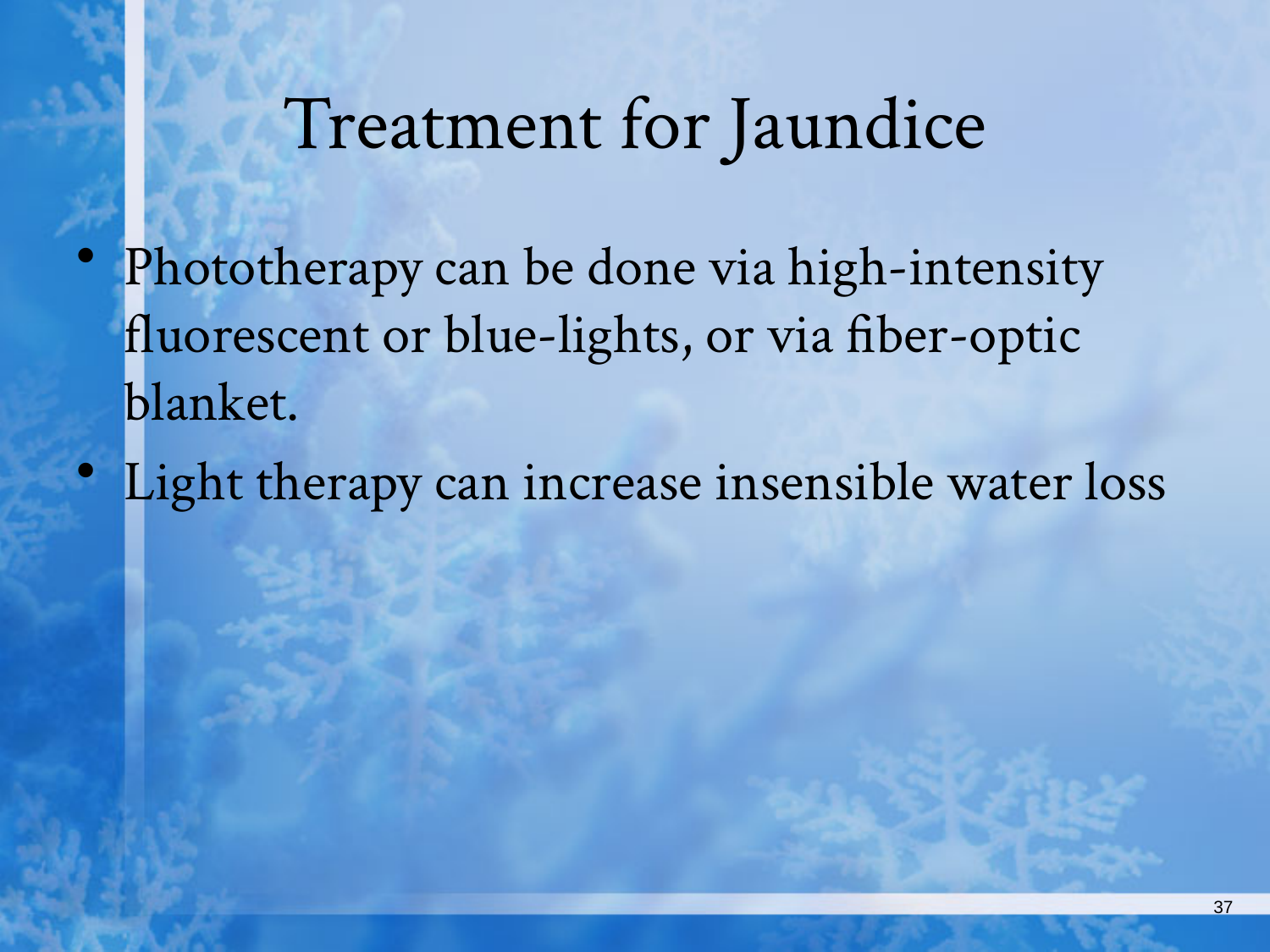

# Treatment for Jaundice
Phototherapy can be done via high-intensity fluorescent or blue-lights, or via fiber-optic blanket.
Light therapy can increase insensible water loss

37